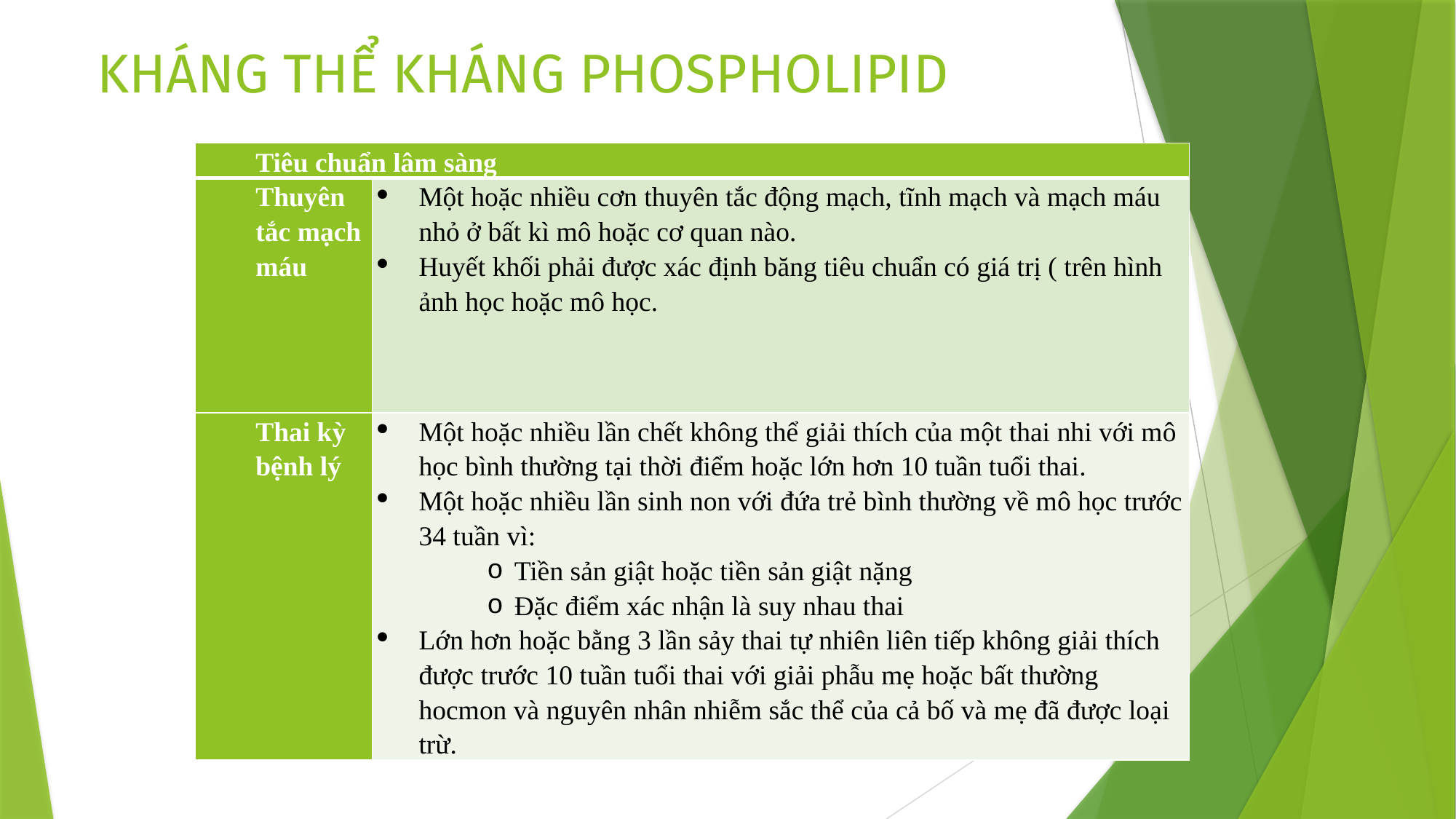

# KHÁNG THỂ KHÁNG PHOSPHOLIPID
| Tiêu chuẩn lâm sàng |  |
| --- | --- |
| Thuyên tắc mạch máu | Một hoặc nhiều cơn thuyên tắc động mạch, tĩnh mạch và mạch máu nhỏ ở bất kì mô hoặc cơ quan nào. Huyết khối phải được xác định băng tiêu chuẩn có giá trị ( trên hình ảnh học hoặc mô học. |
| Thai kỳ bệnh lý | Một hoặc nhiều lần chết không thể giải thích của một thai nhi với mô học bình thường tại thời điểm hoặc lớn hơn 10 tuần tuổi thai. Một hoặc nhiều lần sinh non với đứa trẻ bình thường về mô học trước 34 tuần vì: Tiền sản giật hoặc tiền sản giật nặng Đặc điểm xác nhận là suy nhau thai Lớn hơn hoặc bằng 3 lần sảy thai tự nhiên liên tiếp không giải thích được trước 10 tuần tuổi thai với giải phẫu mẹ hoặc bất thường hocmon và nguyên nhân nhiễm sắc thể của cả bố và mẹ đã được loại trừ. |